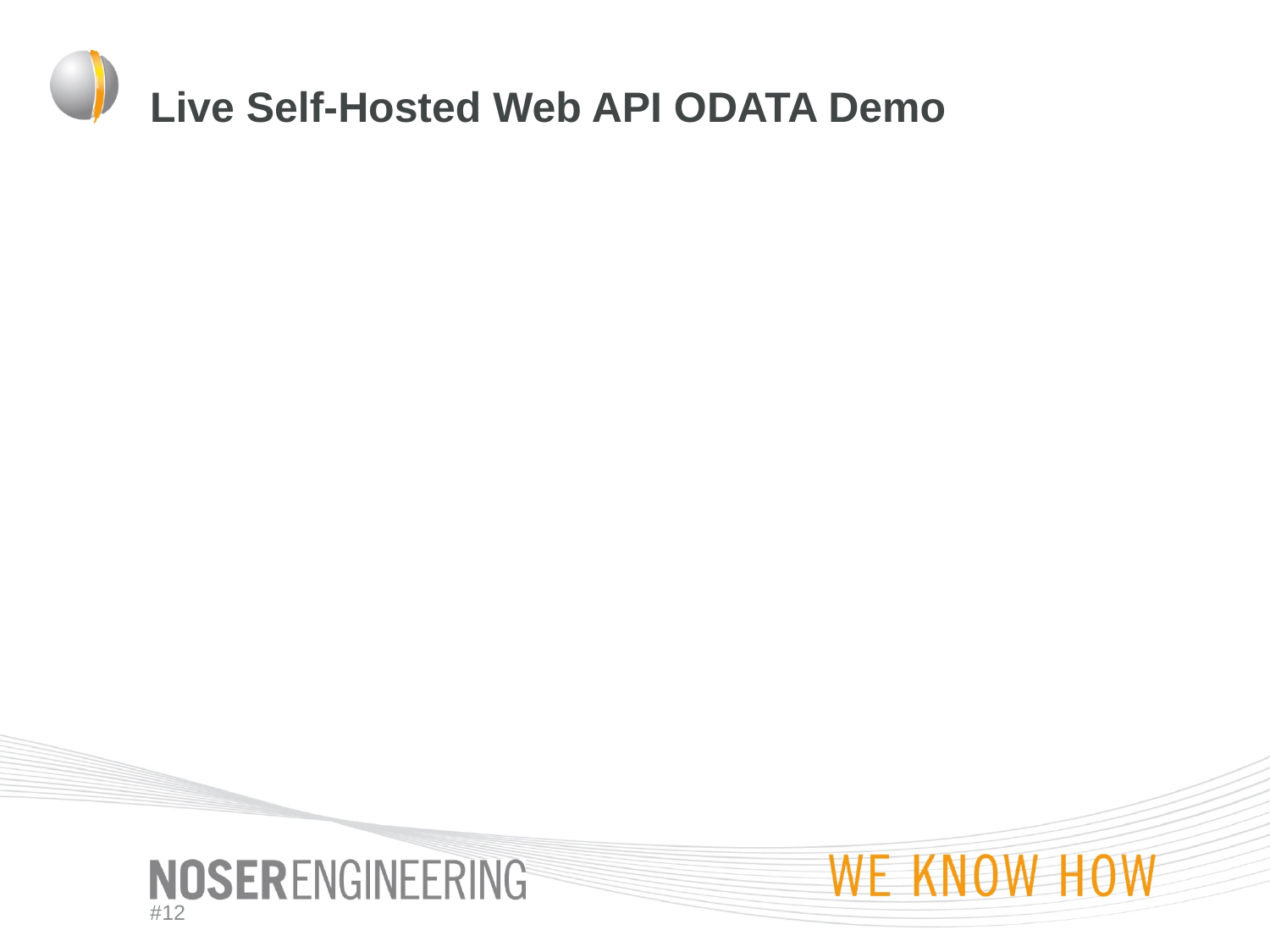

# Live Self-Hosted Web API ODATA Demo

#12